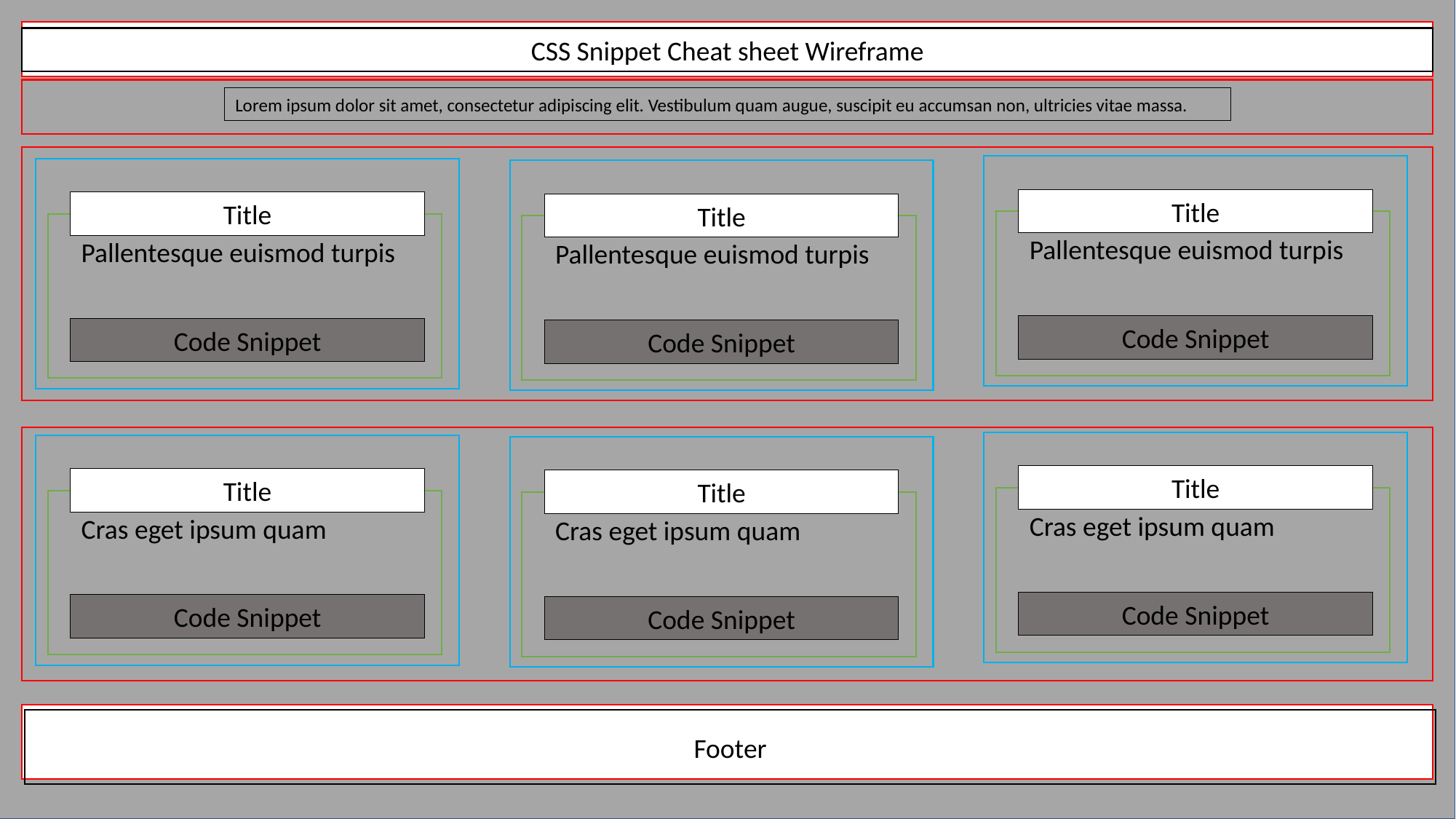

CSS Snippet Cheat sheet Wireframe

Lorem ipsum dolor sit amet, consectetur adipiscing elit. Vestibulum quam augue, suscipit eu accumsan non, ultricies vitae massa.

Title
Title
Title

Pallentesque euismod turpis
Pallentesque euismod turpis
Pallentesque euismod turpis
Code Snippet
Code Snippet
Code Snippet

Title
Title
Title

Cras eget ipsum quam
Cras eget ipsum quam
Cras eget ipsum quam
Code Snippet
Code Snippet
Code Snippet

Footer